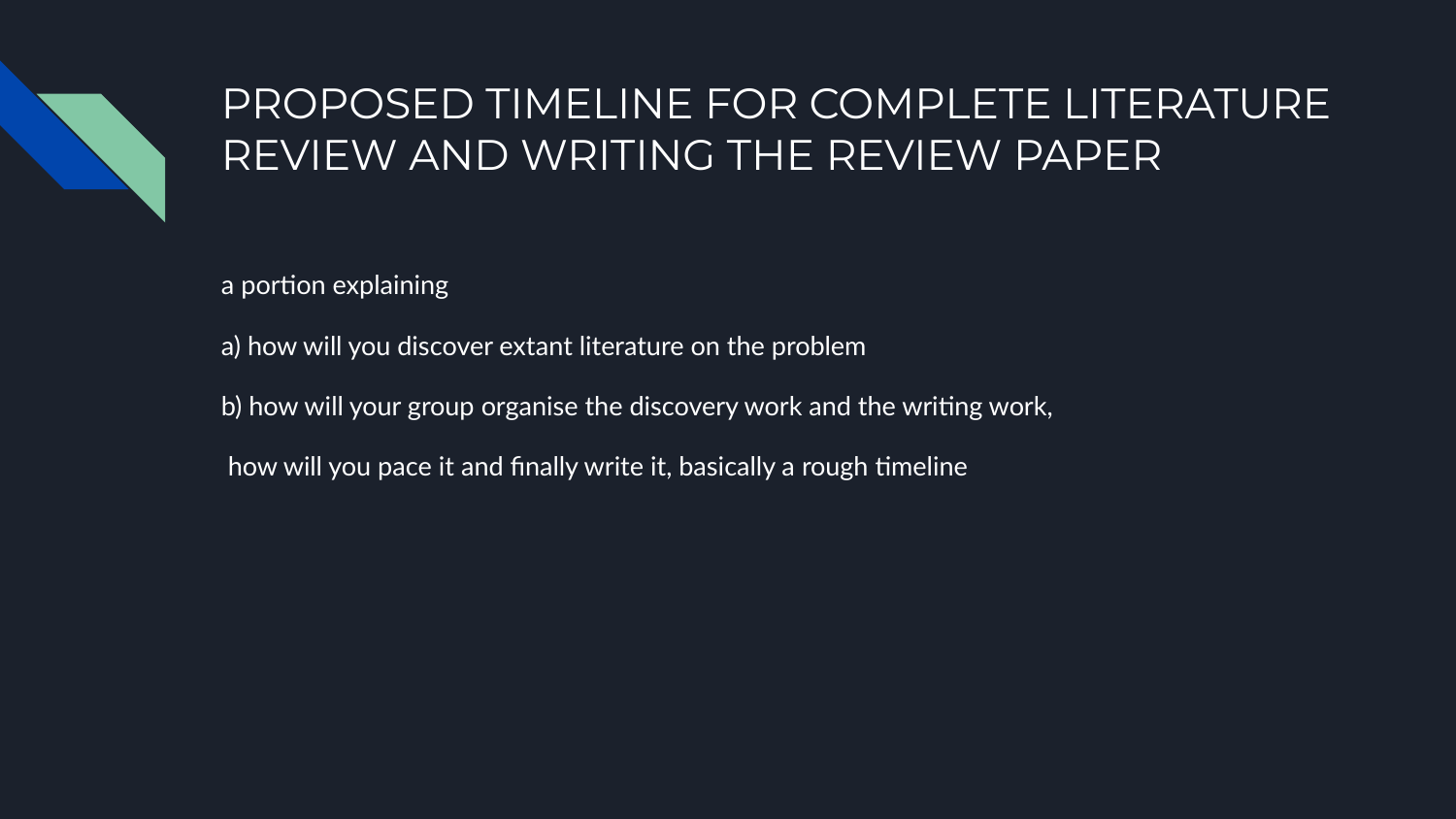

# PROPOSED TIMELINE FOR COMPLETE LITERATURE REVIEW AND WRITING THE REVIEW PAPER
a portion explaining
a) how will you discover extant literature on the problem
b) how will your group organise the discovery work and the writing work,
 how will you pace it and finally write it, basically a rough timeline